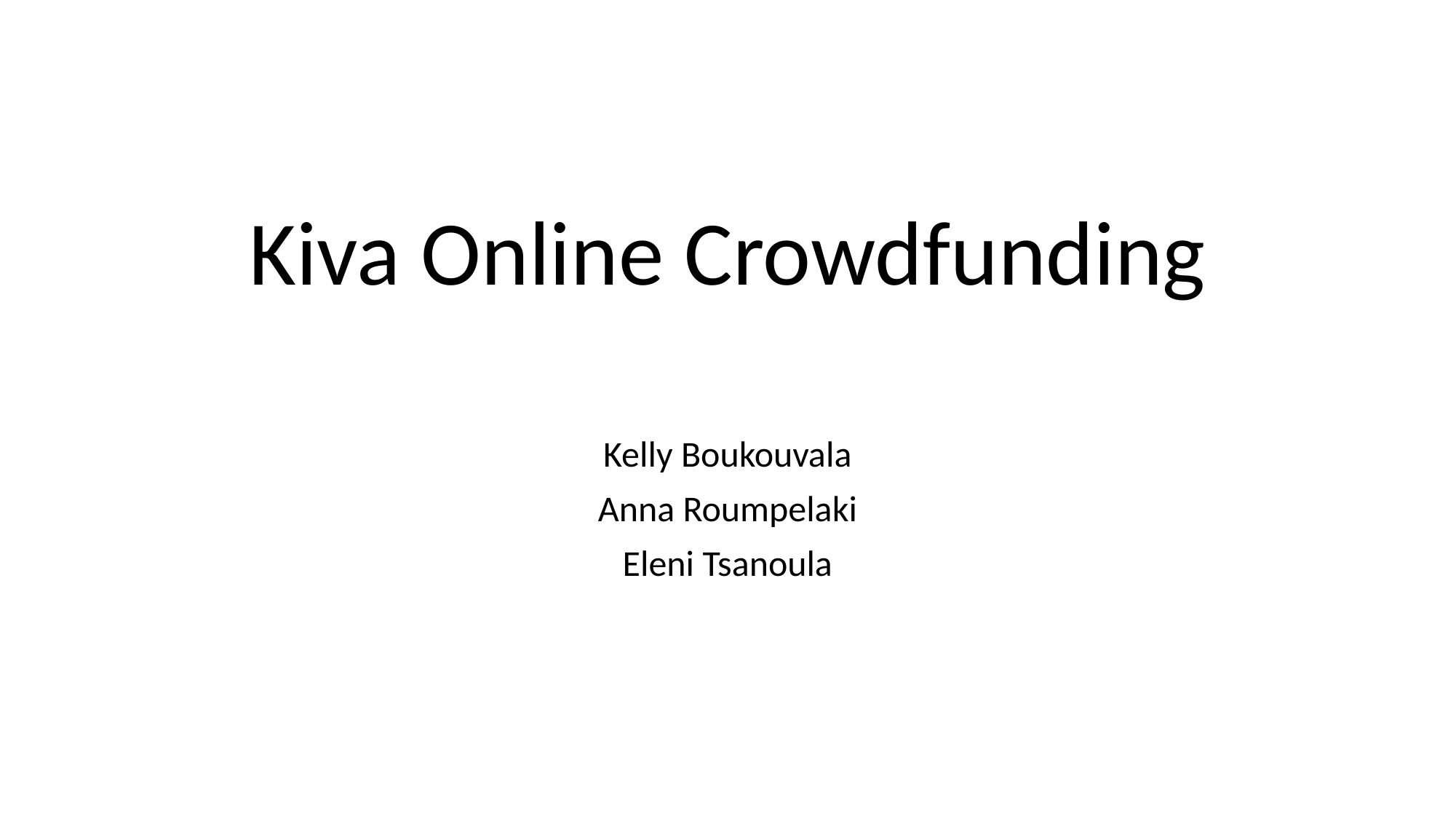

# Kiva Online Crowdfunding
Kelly Boukouvala
Anna Roumpelaki
Eleni Tsanoula